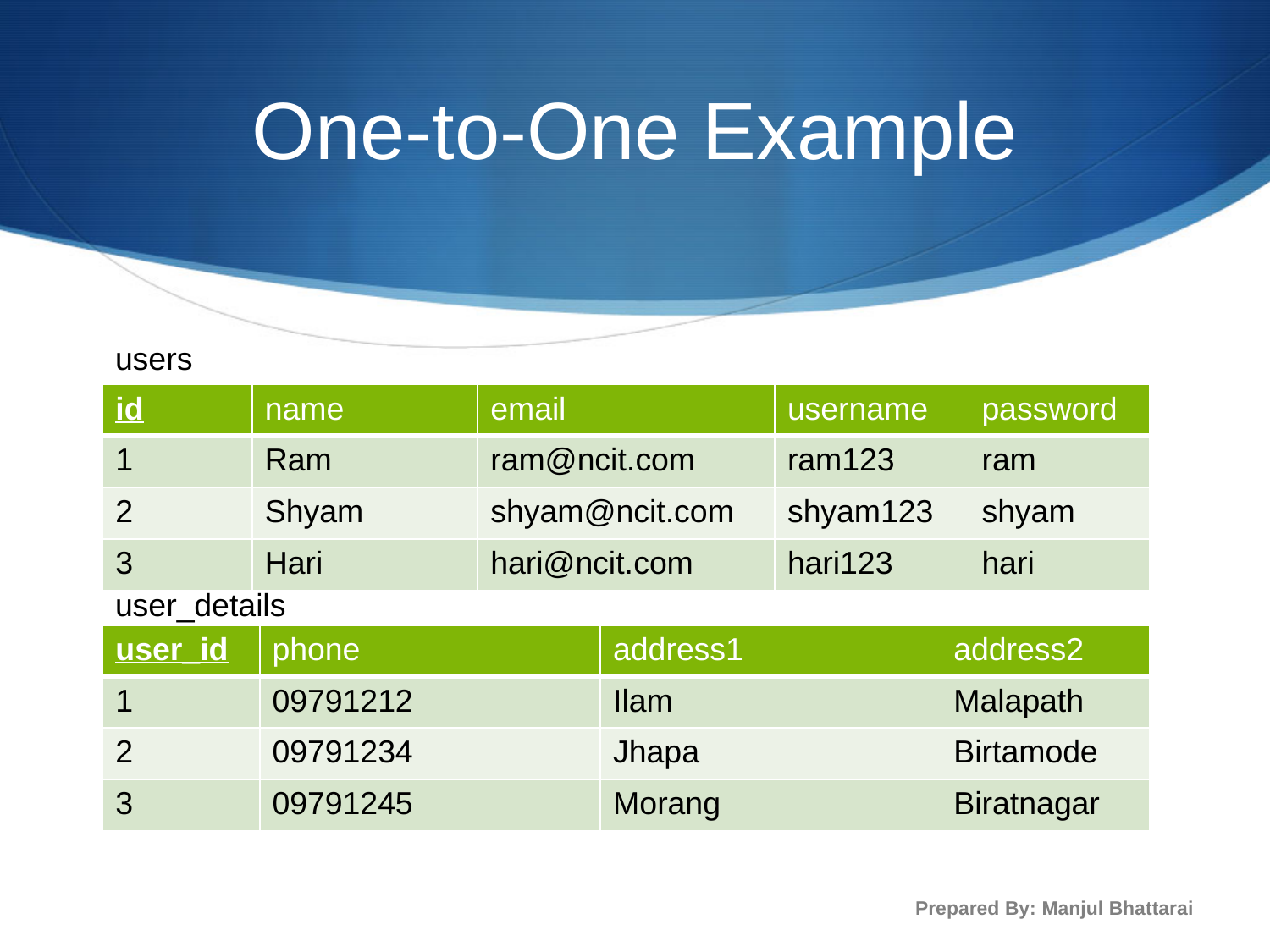

# One-to-One Example
users
| id | name | email | username | password |
| --- | --- | --- | --- | --- |
| 1 | Ram | ram@ncit.com | ram123 | ram |
| 2 | Shyam | shyam@ncit.com | shyam123 | shyam |
| 3 | Hari | hari@ncit.com | hari123 | hari |
user_details
| user\_id | phone | address1 | address2 |
| --- | --- | --- | --- |
| 1 | 09791212 | Ilam | Malapath |
| 2 | 09791234 | Jhapa | Birtamode |
| 3 | 09791245 | Morang | Biratnagar |
Prepared By: Manjul Bhattarai